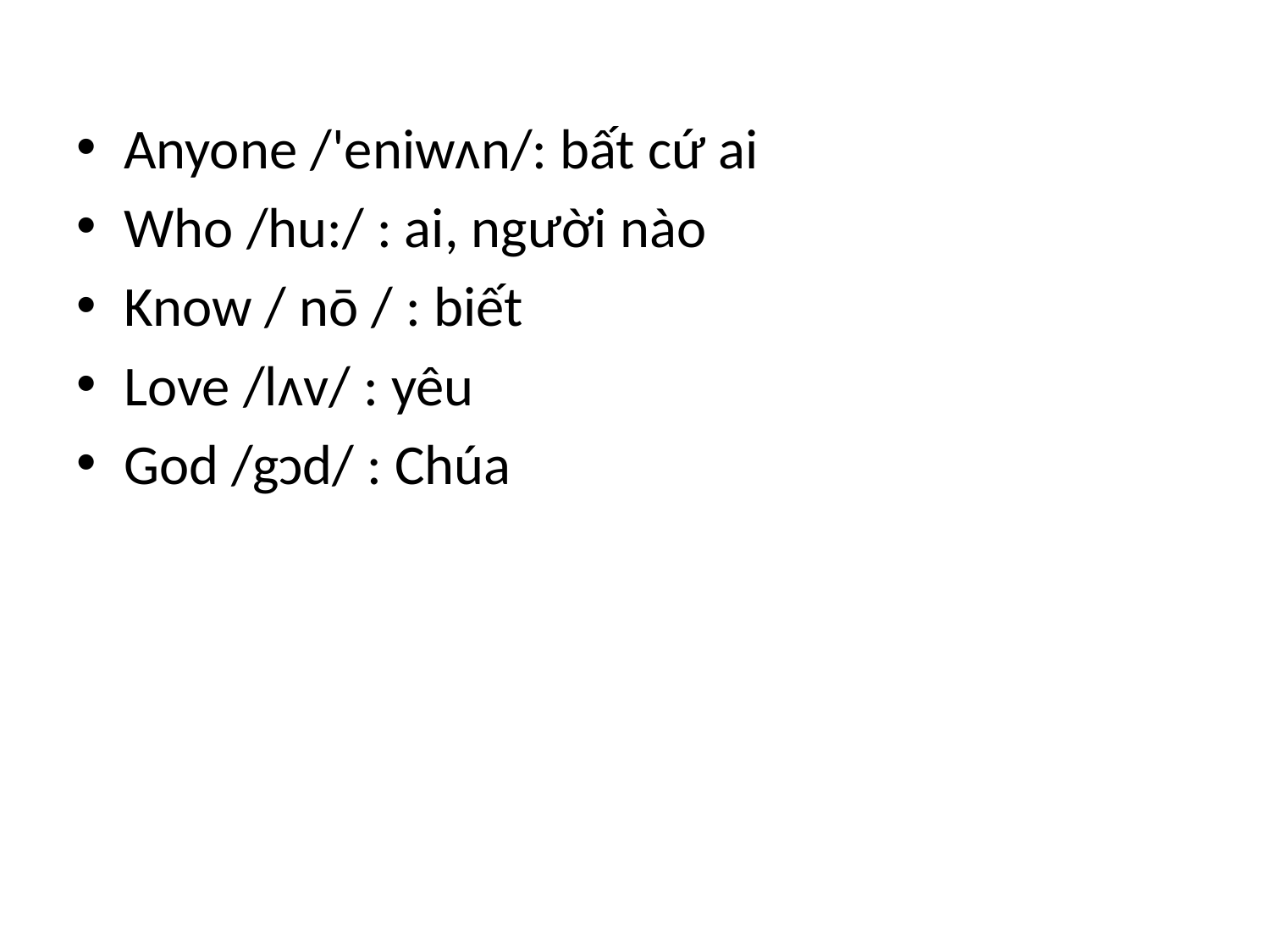

Anyone /'eniwʌn/: bất cứ ai
Who /hu:/ : ai, người nào
Know / nō / : biết
Love /lʌv/ : yêu
God /gɔd/ : Chúa